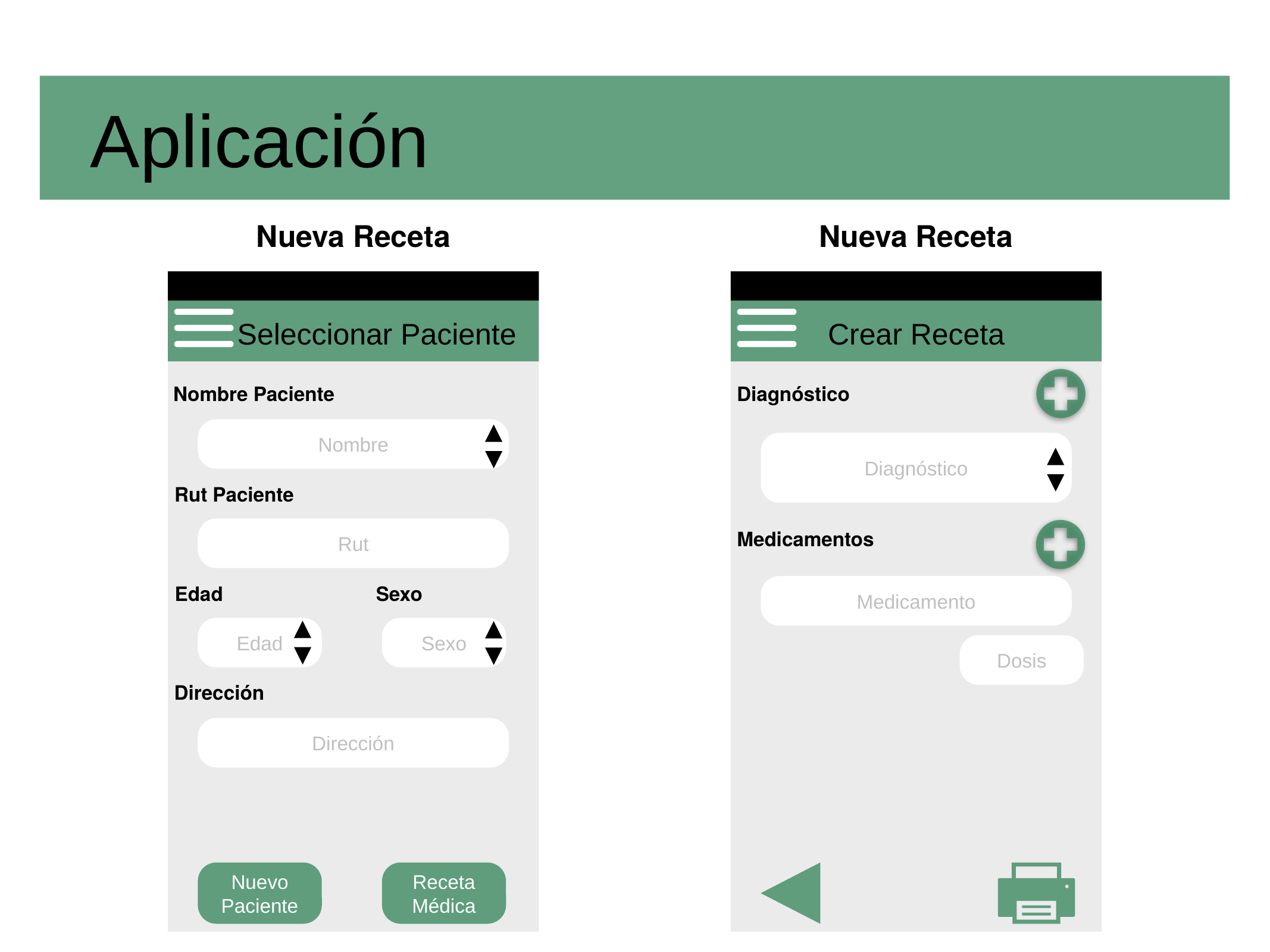

Aplicación
Nueva Receta
Nueva Receta

Seleccionar Paciente
Crear Receta

Nombre Paciente
Diagnóstico
Nombre

Diagnóstico

Rut Paciente
Rut

Medicamentos
Medicamento
Edad
Sexo
Edad
Sexo

Dosis
Dirección
Dirección
Nuevo Paciente
Receta Médica